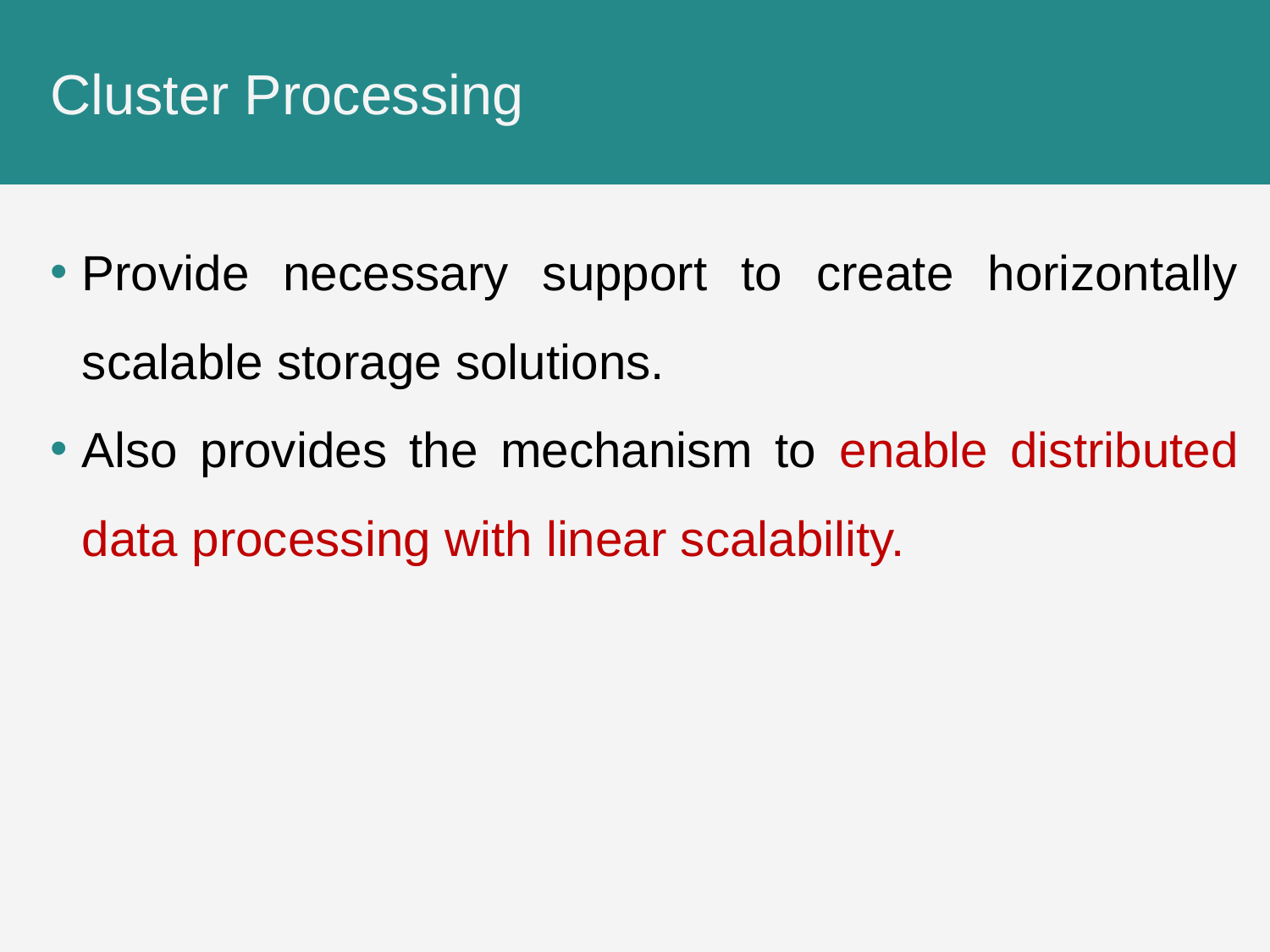

# Cluster Processing
Provide necessary support to create horizontally scalable storage solutions.
Also provides the mechanism to enable distributed data processing with linear scalability.